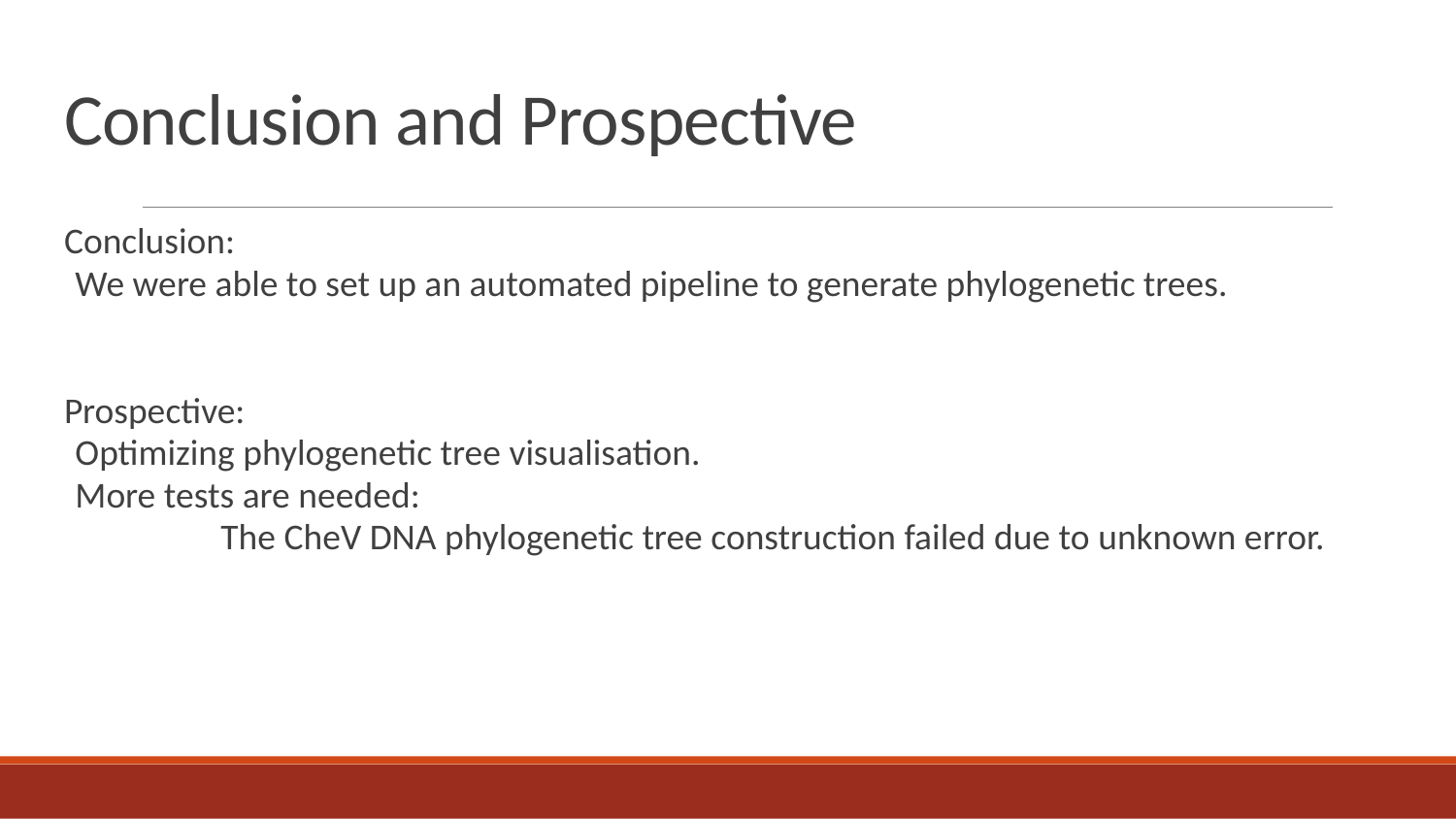

# Conclusion and Prospective
Conclusion:
	We were able to set up an automated pipeline to generate phylogenetic trees.

Prospective:
	Optimizing phylogenetic tree visualisation.
	More tests are needed:
		The CheV DNA phylogenetic tree construction failed due to unknown error.